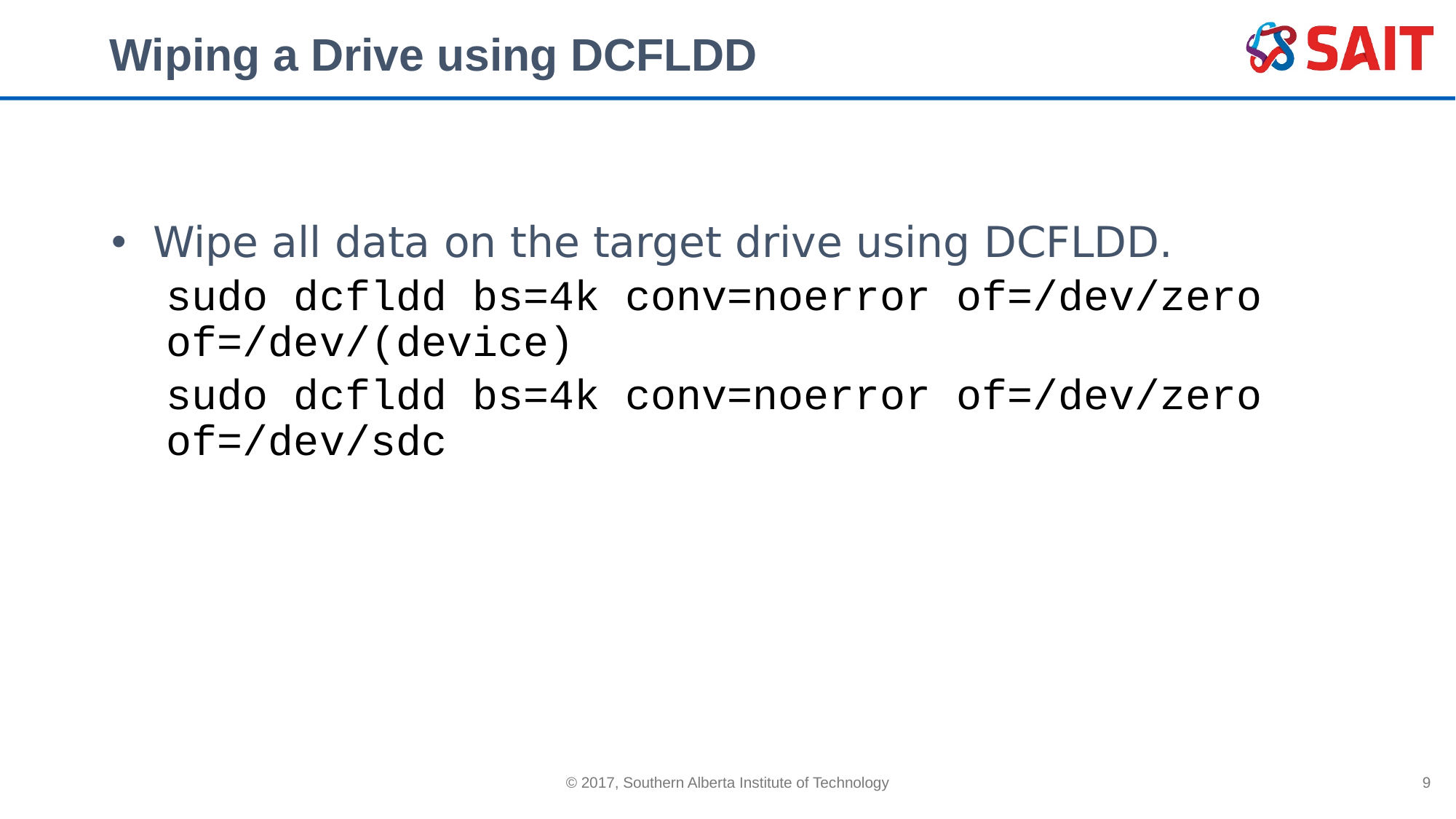

# Wiping a Drive using DCFLDD

Wipe all data on the target drive using DCFLDD.
sudo dcfldd bs=4k conv=noerror of=/dev/zero of=/dev/(device)
sudo dcfldd bs=4k conv=noerror of=/dev/zero of=/dev/sdc